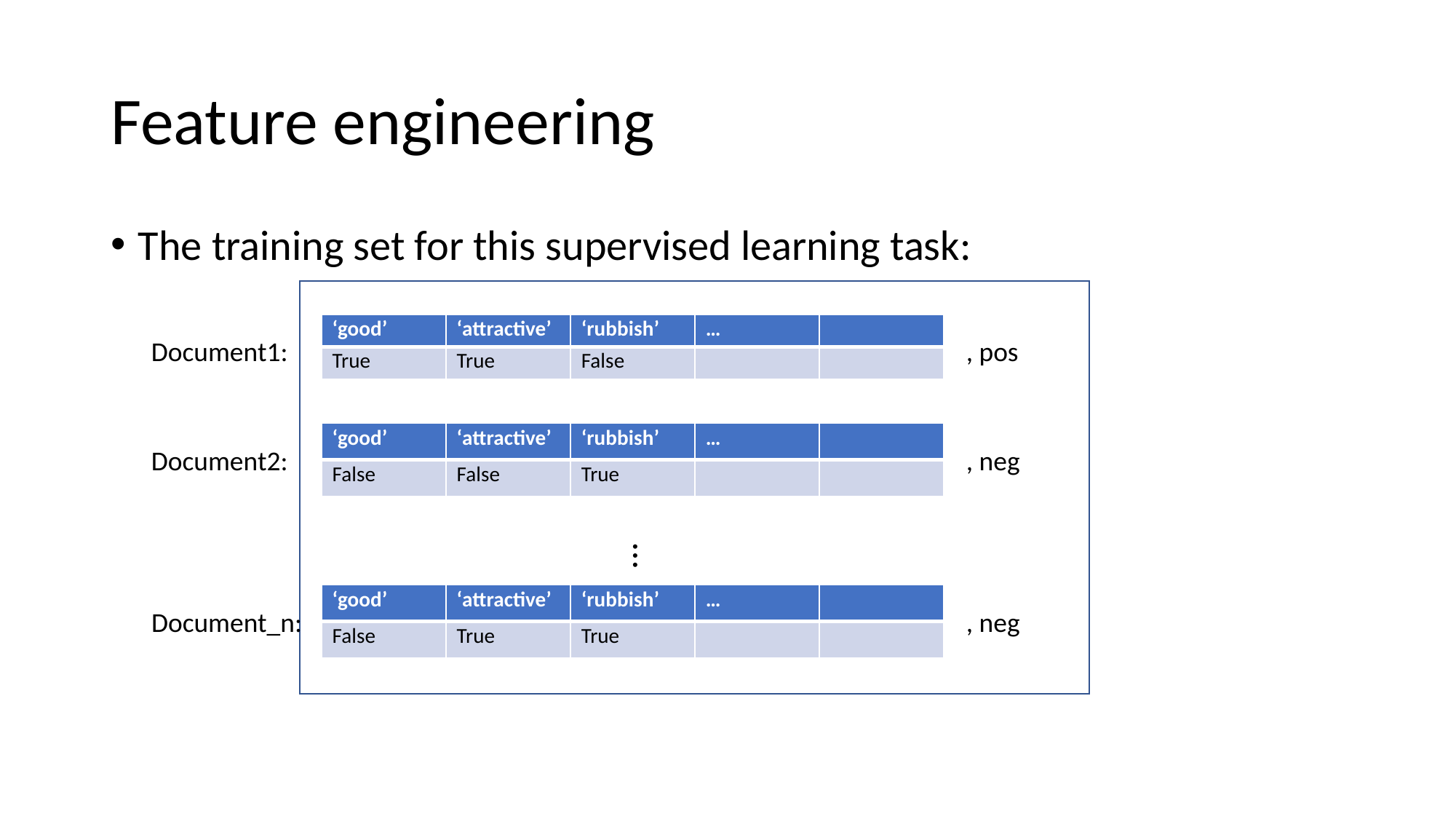

# Feature engineering
The training set for this supervised learning task:

| ‘good’ | ‘attractive’ | ‘rubbish’ | … |  |
| --- | --- | --- | --- | --- |
| True | True | False |  |  |
Document1:
, pos
| ‘good’ | ‘attractive’ | ‘rubbish’ | … |  |
| --- | --- | --- | --- | --- |
| False | False | True |  |  |
Document2:
, neg
…
| ‘good’ | ‘attractive’ | ‘rubbish’ | … |  |
| --- | --- | --- | --- | --- |
| False | True | True |  |  |
Document_n:
, neg